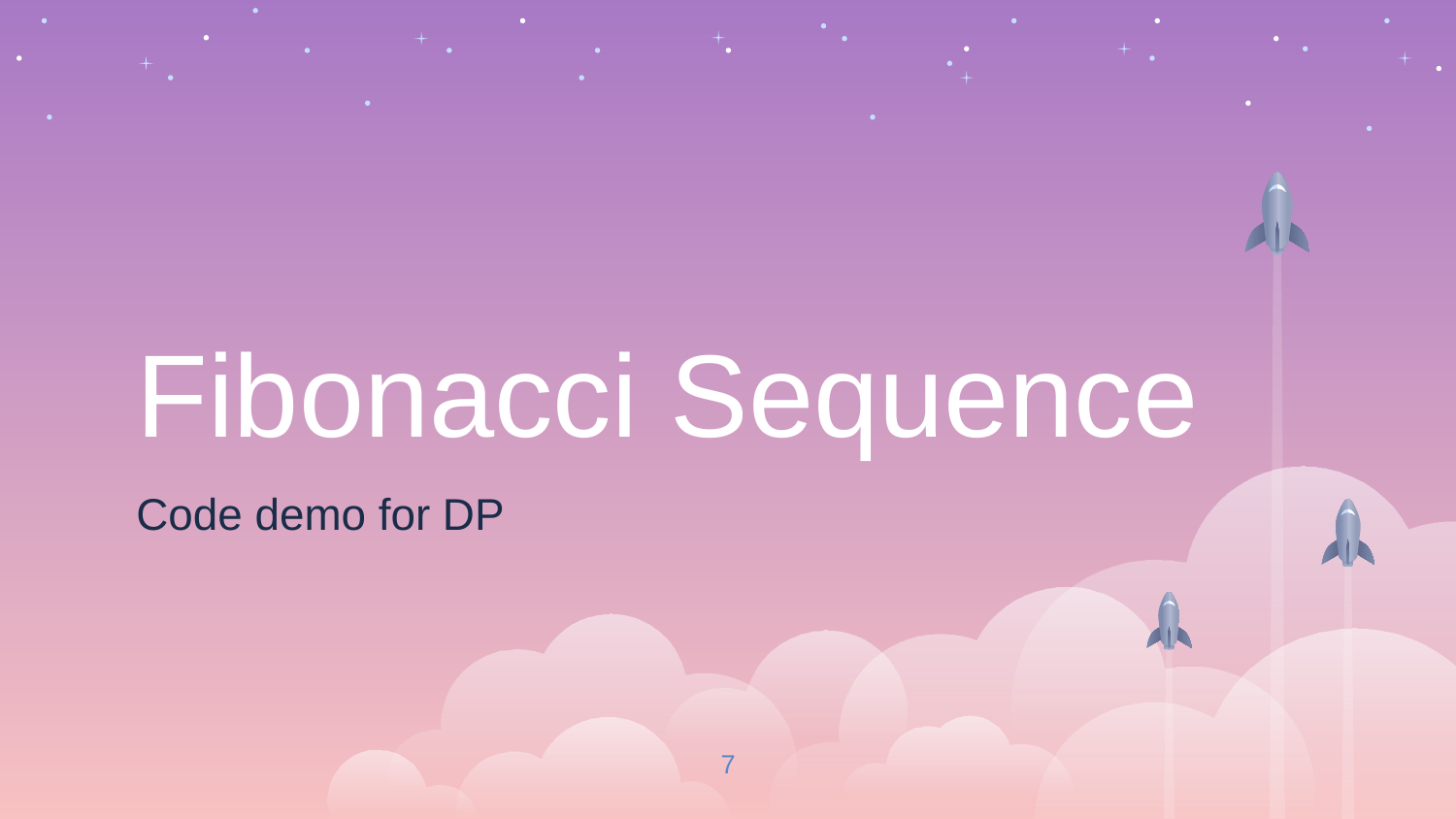

Fibonacci Sequence
Code demo for DP
7